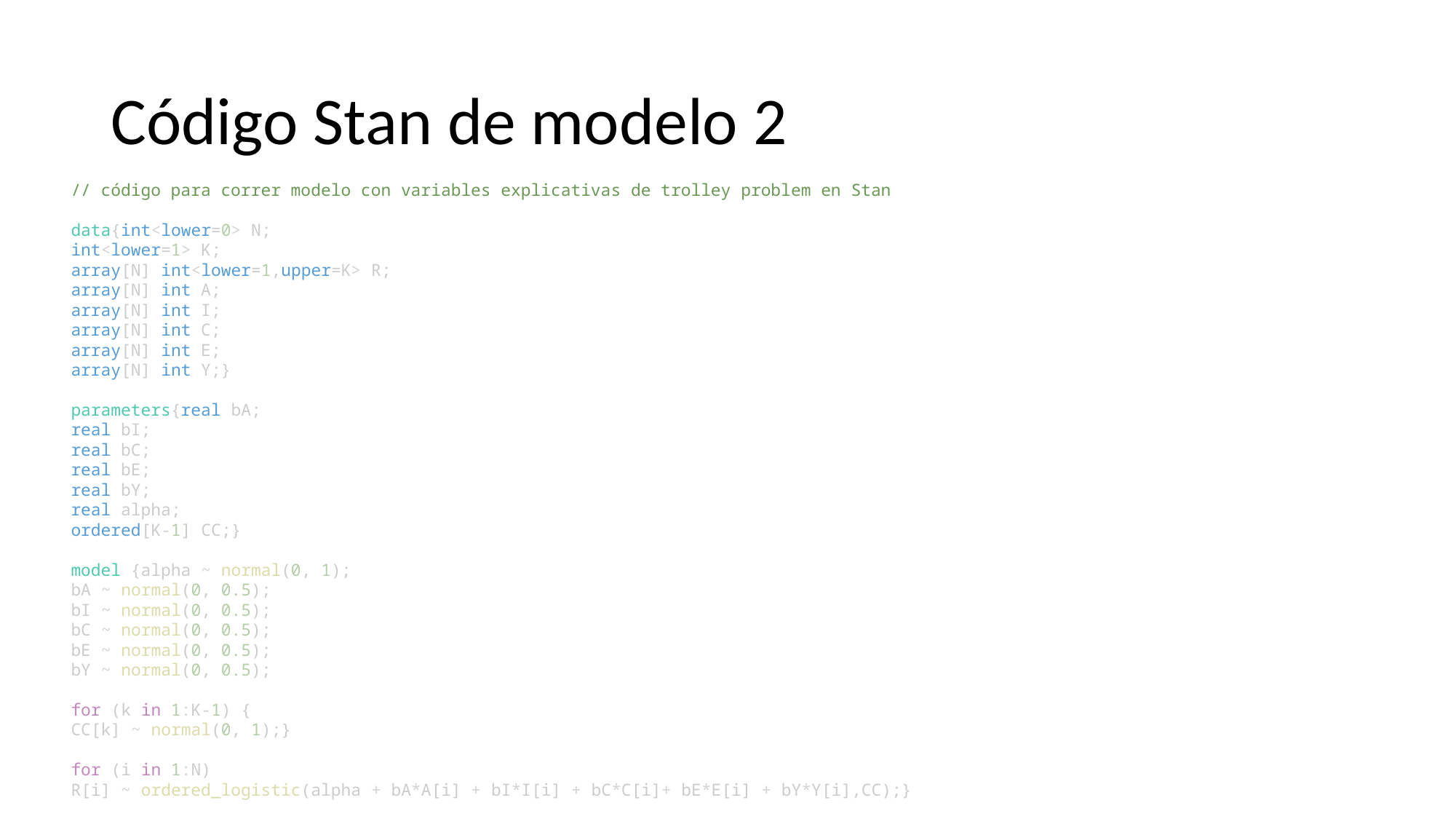

# Código Stan de modelo 2
// código para correr modelo con variables explicativas de trolley problem en Stan
data{int<lower=0> N;
int<lower=1> K;
array[N] int<lower=1,upper=K> R;
array[N] int A;
array[N] int I;
array[N] int C;
array[N] int E;
array[N] int Y;}
parameters{real bA;
real bI;
real bC;
real bE;
real bY;
real alpha;
ordered[K-1] CC;}
model {alpha ~ normal(0, 1);
bA ~ normal(0, 0.5);
bI ~ normal(0, 0.5);
bC ~ normal(0, 0.5);
bE ~ normal(0, 0.5);
bY ~ normal(0, 0.5);
for (k in 1:K-1) {
CC[k] ~ normal(0, 1);}
for (i in 1:N)
R[i] ~ ordered_logistic(alpha + bA*A[i] + bI*I[i] + bC*C[i]+ bE*E[i] + bY*Y[i],CC);}